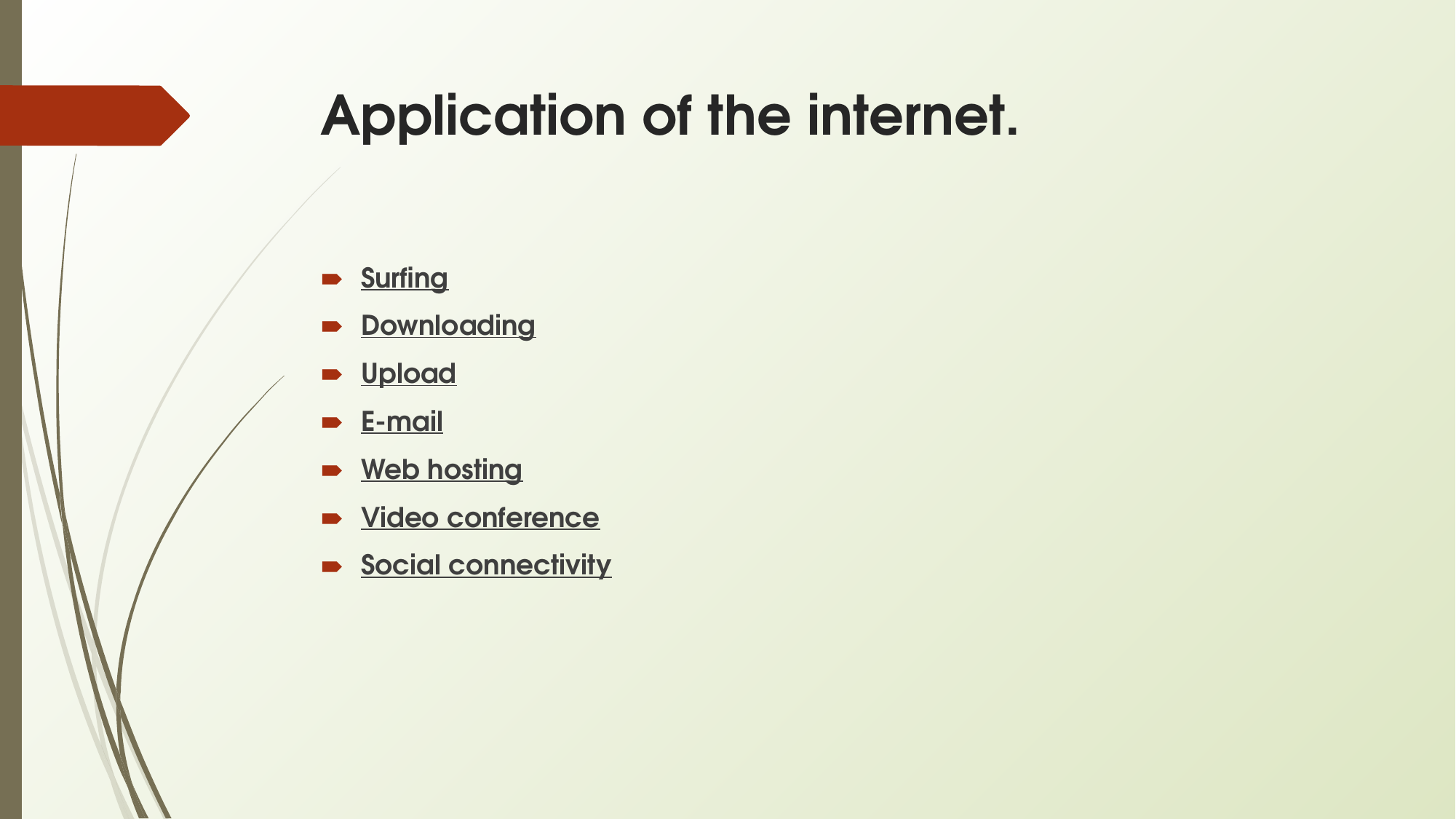

# Application of the internet.
Surfing
Downloading
Upload
E-mail
Web hosting
Video conference
Social connectivity